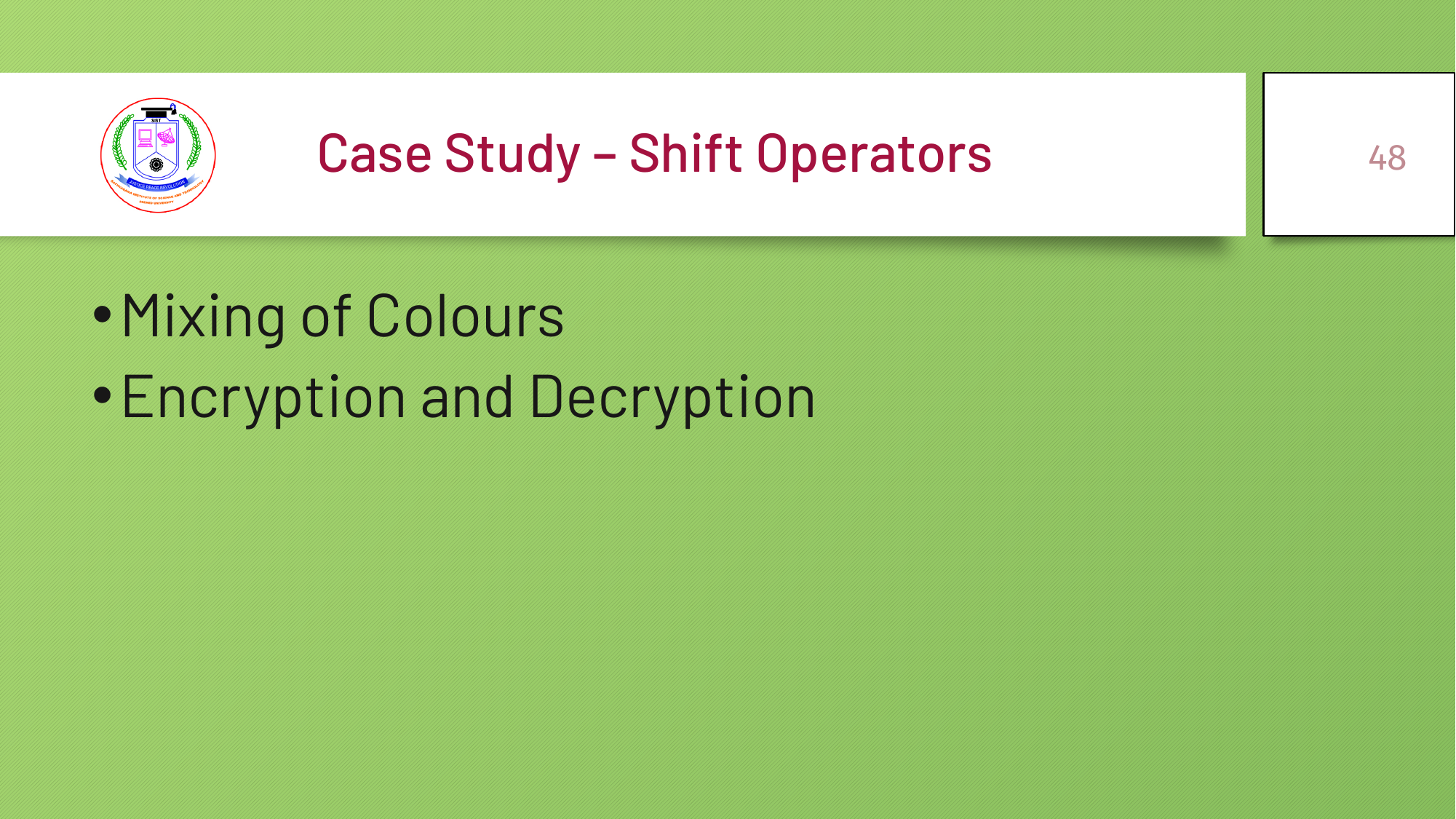

48
# Case Study – Shift Operators
Mixing of Colours
Encryption and Decryption